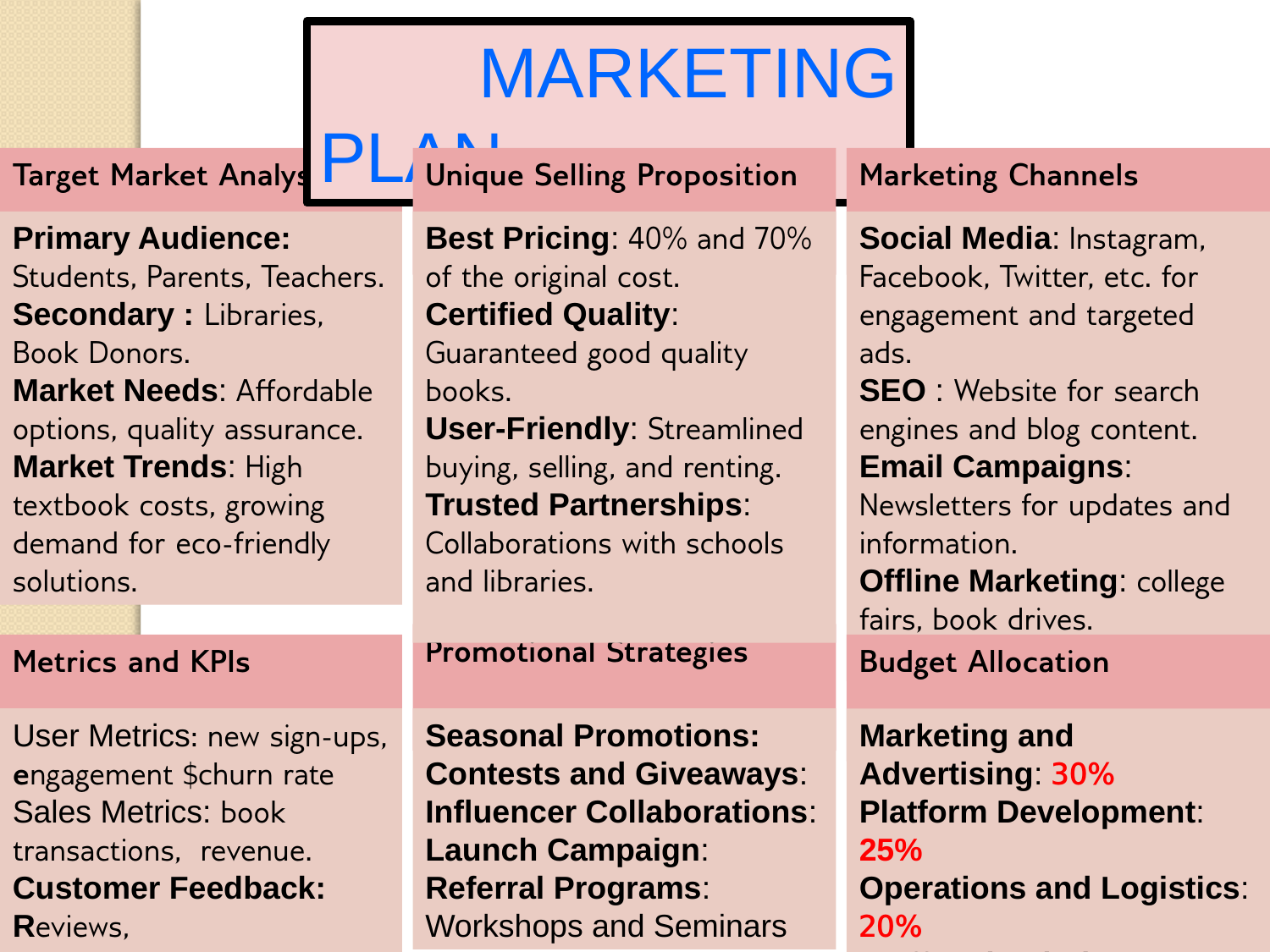

MARKETING PLAN
Target Market Analysis

.
Unique Selling Proposition

.
Marketing Channels

.
Primary Audience:  Students, Parents, Teachers.
Secondary : Libraries,  Book Donors.
Market Needs: Affordable options, quality assurance.
Market Trends: High textbook costs, growing demand for eco-friendly solutions.
Best Pricing: 40% and 70% of the original cost.
Certified Quality: Guaranteed good quality books.
User-Friendly: Streamlined buying, selling, and renting.
Trusted Partnerships: Collaborations with schools and libraries.

Social Media: Instagram,
Facebook, Twitter, etc. for engagement and targeted ads.
SEO : Website for search engines and blog content.
Email Campaigns: Newsletters for updates and information.
Offline Marketing: college fairs, book drives.

Promotional Strategies

.
Metrics and KPIs

.
Budget Allocation

.
User Metrics: new sign-ups, engagement $churn rate
Sales Metrics: book transactions,  revenue.
Customer Feedback: Reviews,
Surveys
Seasonal Promotions:
Contests and Giveaways:
Influencer Collaborations:
Launch Campaign:
Referral Programs:
Workshops and Seminars
Marketing and Advertising: 30%
Platform Development: 25%
Operations and Logistics: 20%
Staff and Salaries: 15%
Miscellaneous: 10%
.